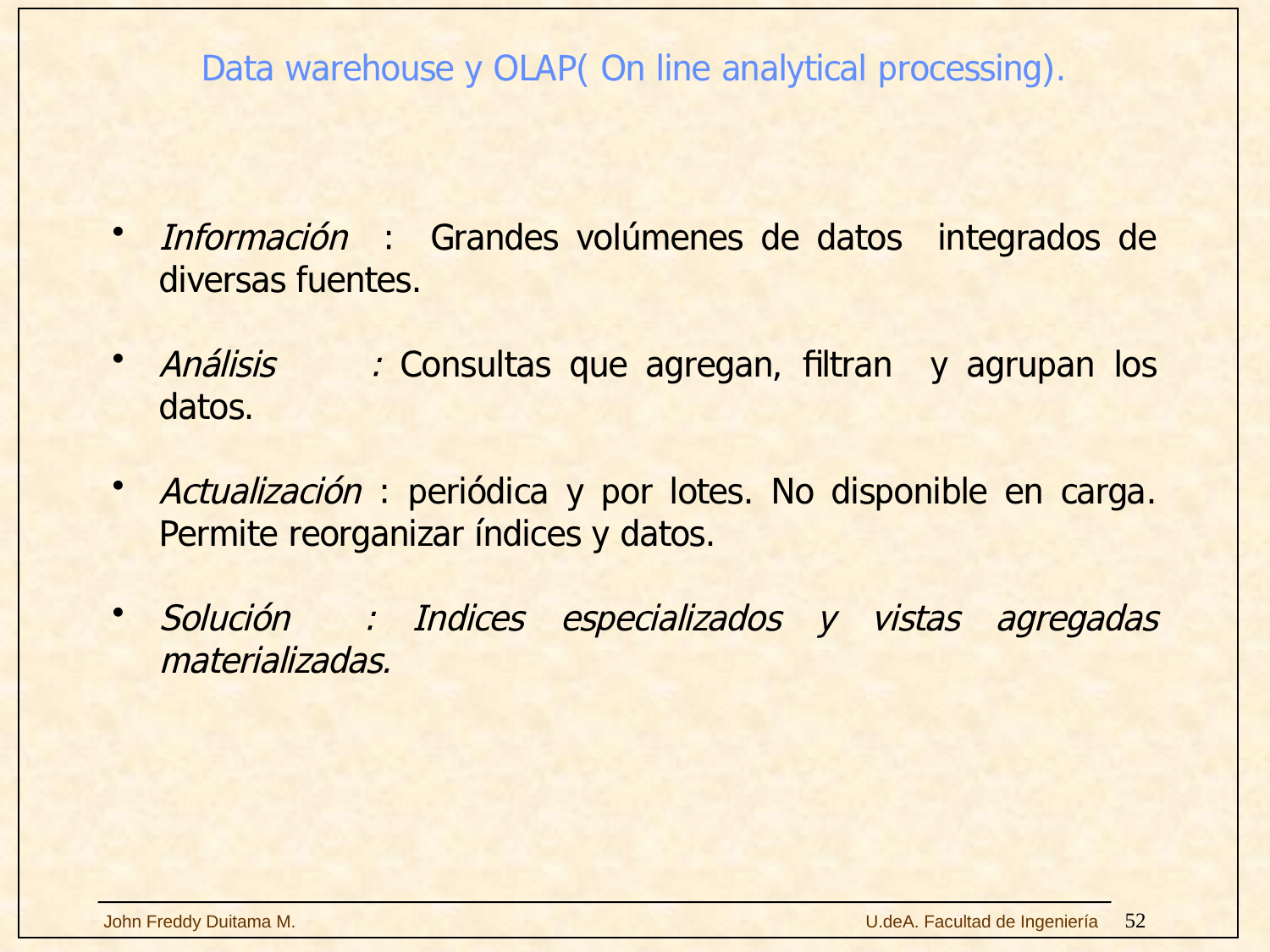

Data warehouse y OLAP( On line analytical processing).

Información  :  Grandes volúmenes de datos  integrados de diversas fuentes.

Análisis     : Consultas que agregan, filtran  y agrupan los datos.

Actualización : periódica y por lotes. No disponible en carga. Permite reorganizar índices y datos.

Solución  : Indices especializados y vistas agregadas materializadas.